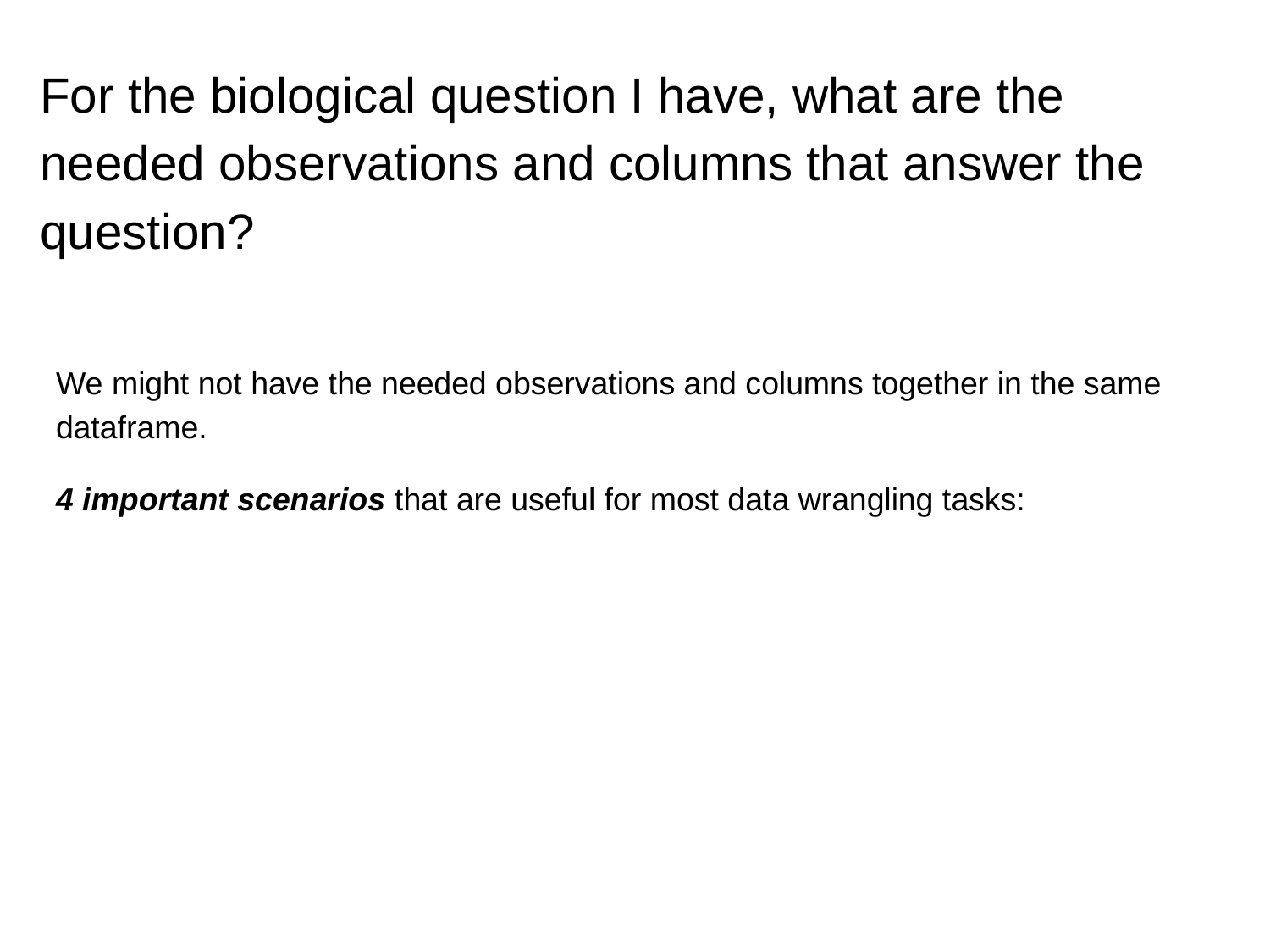

# For the biological question I have, what are the needed observations and columns that answer the question?

We might not have the needed observations and columns together in the same dataframe.
4 important scenarios that are useful for most data wrangling tasks: